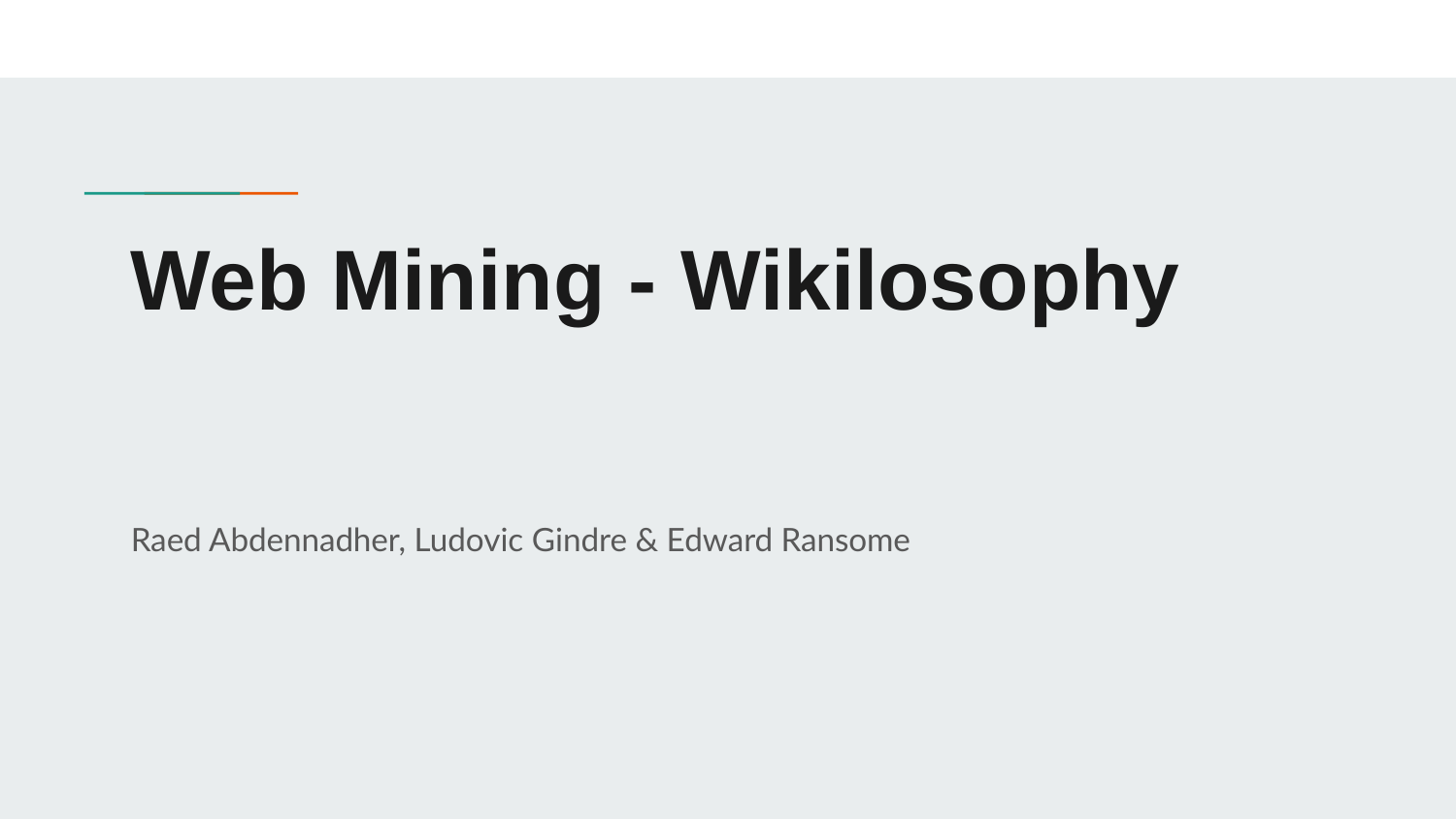

# Web Mining - Wikilosophy
Raed Abdennadher, Ludovic Gindre & Edward Ransome